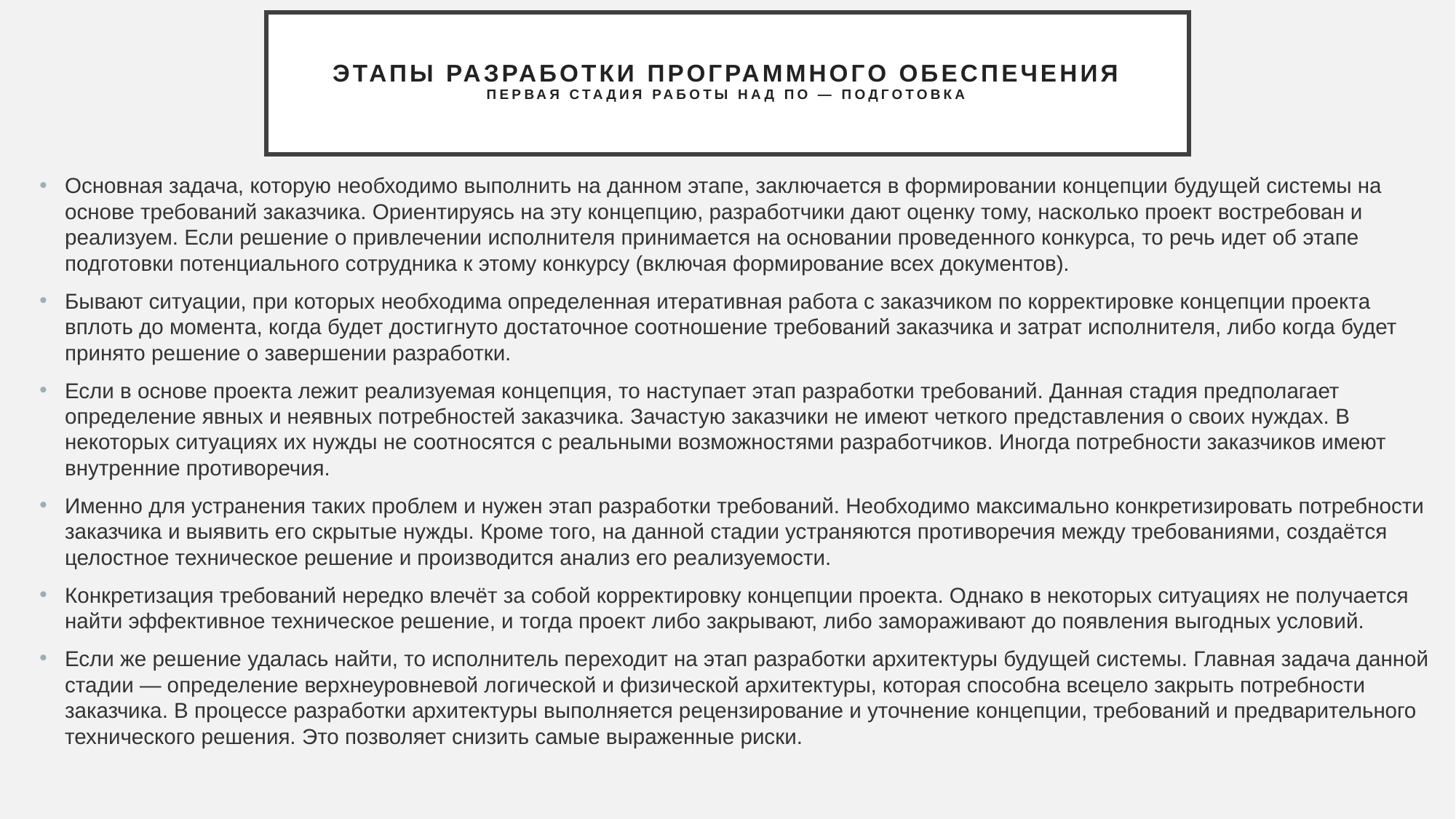

# Этапы разработки программного обеспечения Первая стадия работы над ПО — подготовка
Основная задача, которую необходимо выполнить на данном этапе, заключается в формировании концепции будущей системы на основе требований заказчика. Ориентируясь на эту концепцию, разработчики дают оценку тому, насколько проект востребован и реализуем. Если решение о привлечении исполнителя принимается на основании проведенного конкурса, то речь идет об этапе подготовки потенциального сотрудника к этому конкурсу (включая формирование всех документов).
Бывают ситуации, при которых необходима определенная итеративная работа с заказчиком по корректировке концепции проекта вплоть до момента, когда будет достигнуто достаточное соотношение требований заказчика и затрат исполнителя, либо когда будет принято решение о завершении разработки.
Если в основе проекта лежит реализуемая концепция, то наступает этап разработки требований. Данная стадия предполагает определение явных и неявных потребностей заказчика. Зачастую заказчики не имеют четкого представления о своих нуждах. В некоторых ситуациях их нужды не соотносятся с реальными возможностями разработчиков. Иногда потребности заказчиков имеют внутренние противоречия.
Именно для устранения таких проблем и нужен этап разработки требований. Необходимо максимально конкретизировать потребности заказчика и выявить его скрытые нужды. Кроме того, на данной стадии устраняются противоречия между требованиями, создаётся целостное техническое решение и производится анализ его реализуемости.
Конкретизация требований нередко влечёт за собой корректировку концепции проекта. Однако в некоторых ситуациях не получается найти эффективное техническое решение, и тогда проект либо закрывают, либо замораживают до появления выгодных условий.
Если же решение удалась найти, то исполнитель переходит на этап разработки архитектуры будущей системы. Главная задача данной стадии — определение верхнеуровневой логической и физической архитектуры, которая способна всецело закрыть потребности заказчика. В процессе разработки архитектуры выполняется рецензирование и уточнение концепции, требований и предварительного технического решения. Это позволяет снизить самые выраженные риски.